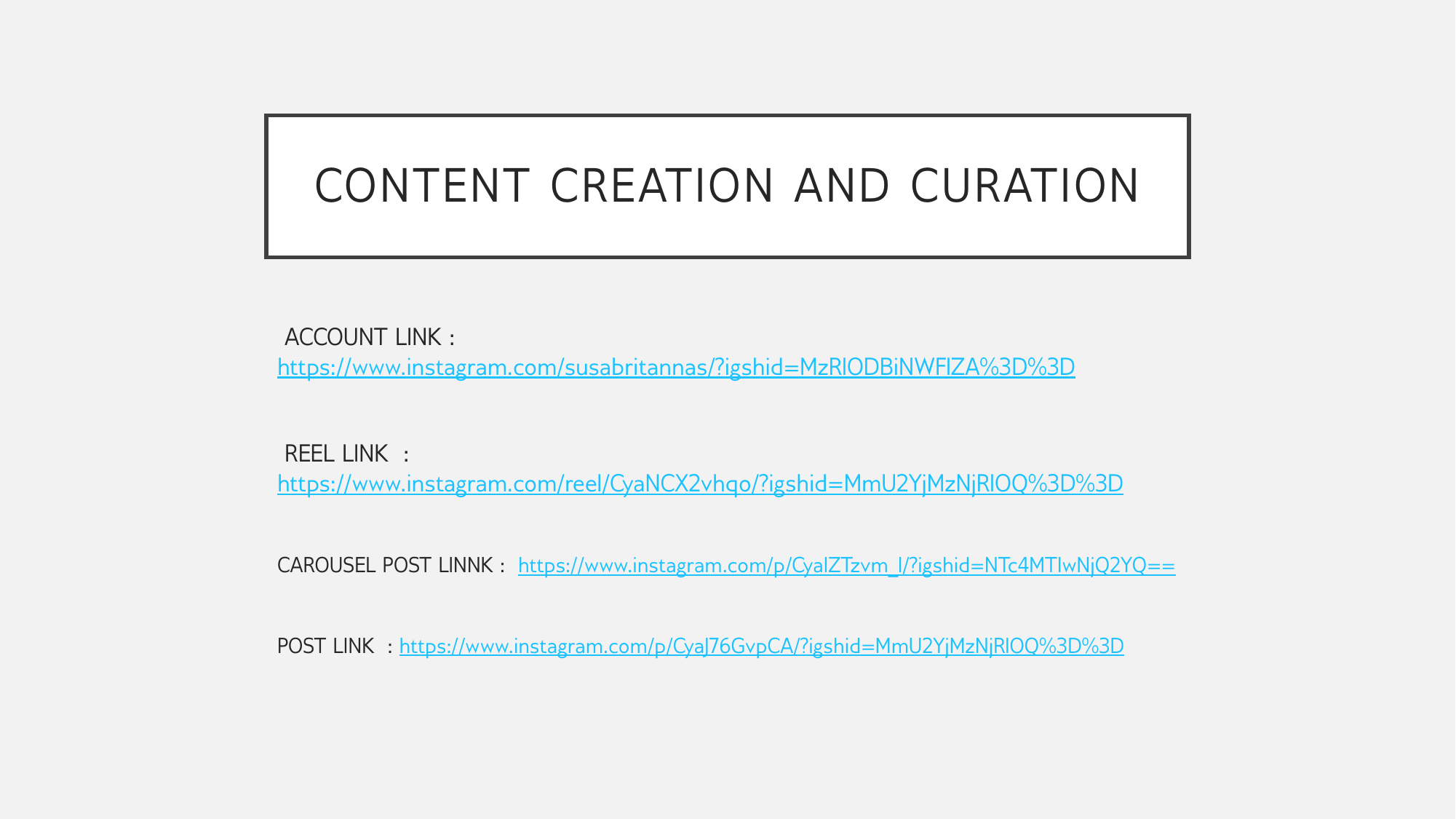

# CONTENT CREATION AND CURATION
 ACCOUNT LINK : https://www.instagram.com/susabritannas/?igshid=MzRlODBiNWFlZA%3D%3D

 REEL LINK  :   https://www.instagram.com/reel/CyaNCX2vhqo/?igshid=MmU2YjMzNjRlOQ%3D%3D

CAROUSEL POST LINNK :  https://www.instagram.com/p/CyaIZTzvm_l/?igshid=NTc4MTIwNjQ2YQ==

POST LINK  : https://www.instagram.com/p/CyaJ76GvpCA/?igshid=MmU2YjMzNjRlOQ%3D%3D